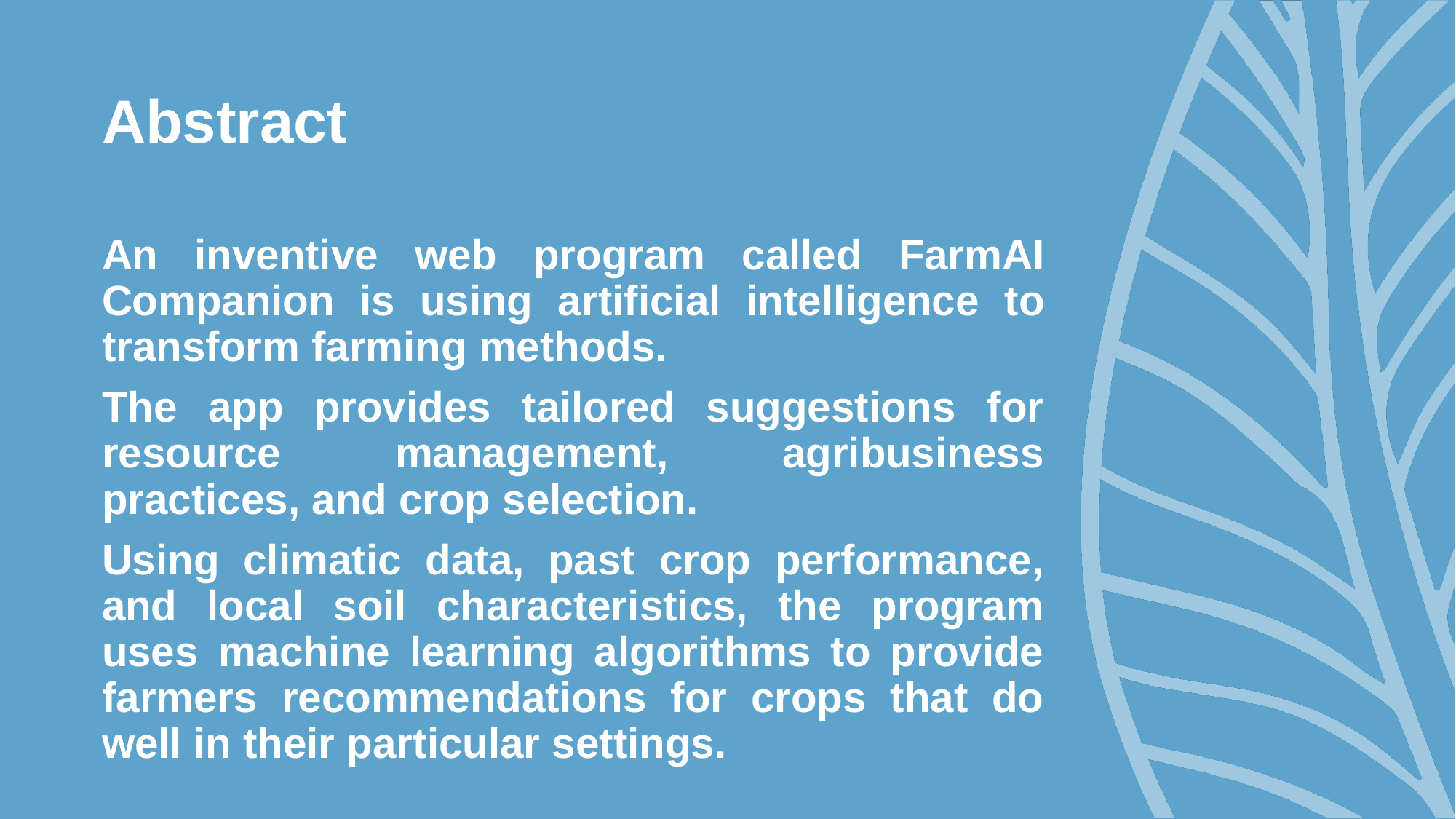

# Abstract
An inventive web program called FarmAI Companion is using artificial intelligence to transform farming methods.
The app provides tailored suggestions for resource management, agribusiness practices, and crop selection.
Using climatic data, past crop performance, and local soil characteristics, the program uses machine learning algorithms to provide farmers recommendations for crops that do well in their particular settings.